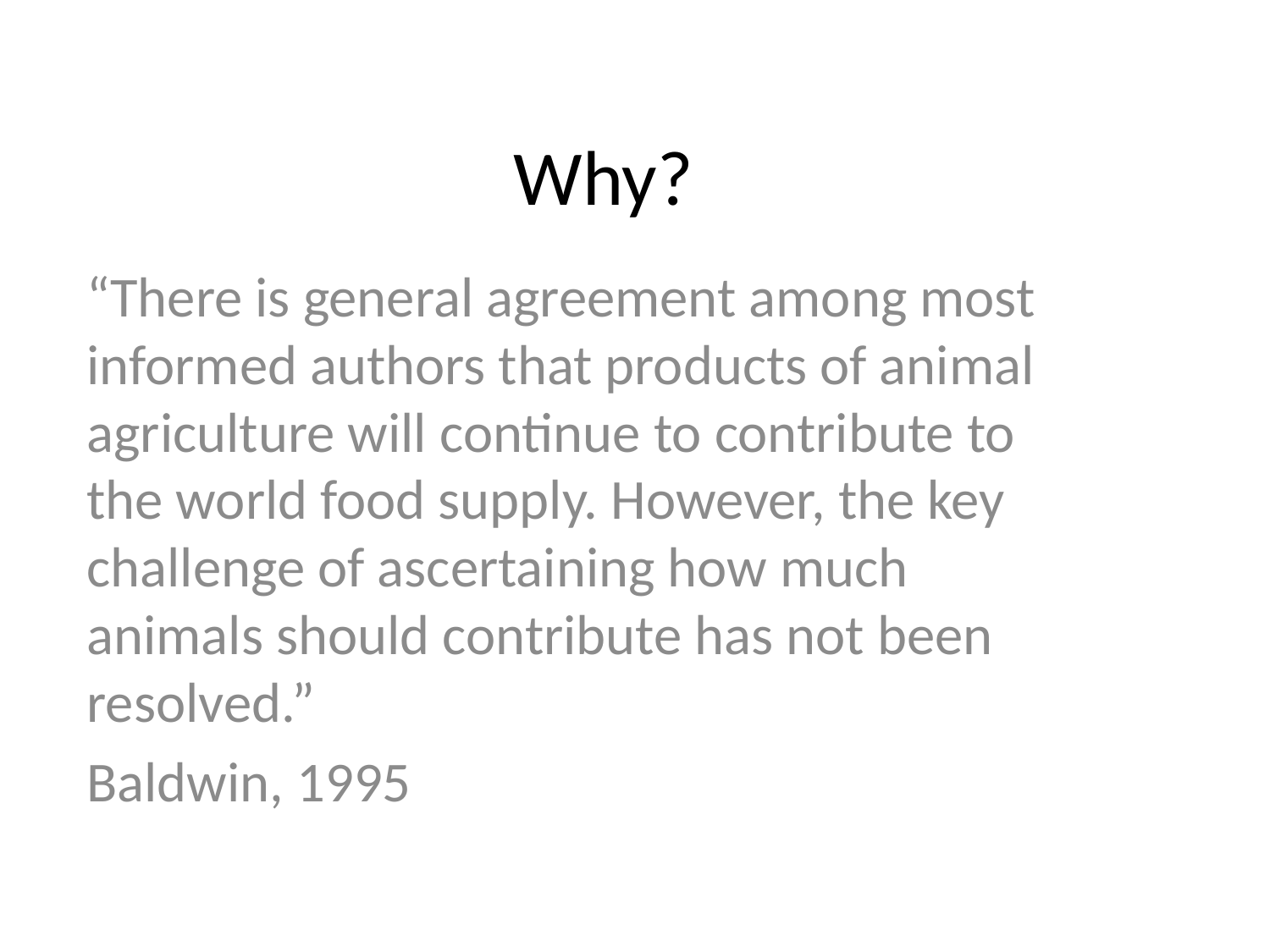

# Why?
“There is general agreement among most informed authors that products of animal agriculture will continue to contribute to the world food supply. However, the key challenge of ascertaining how much animals should contribute has not been resolved.”
Baldwin, 1995